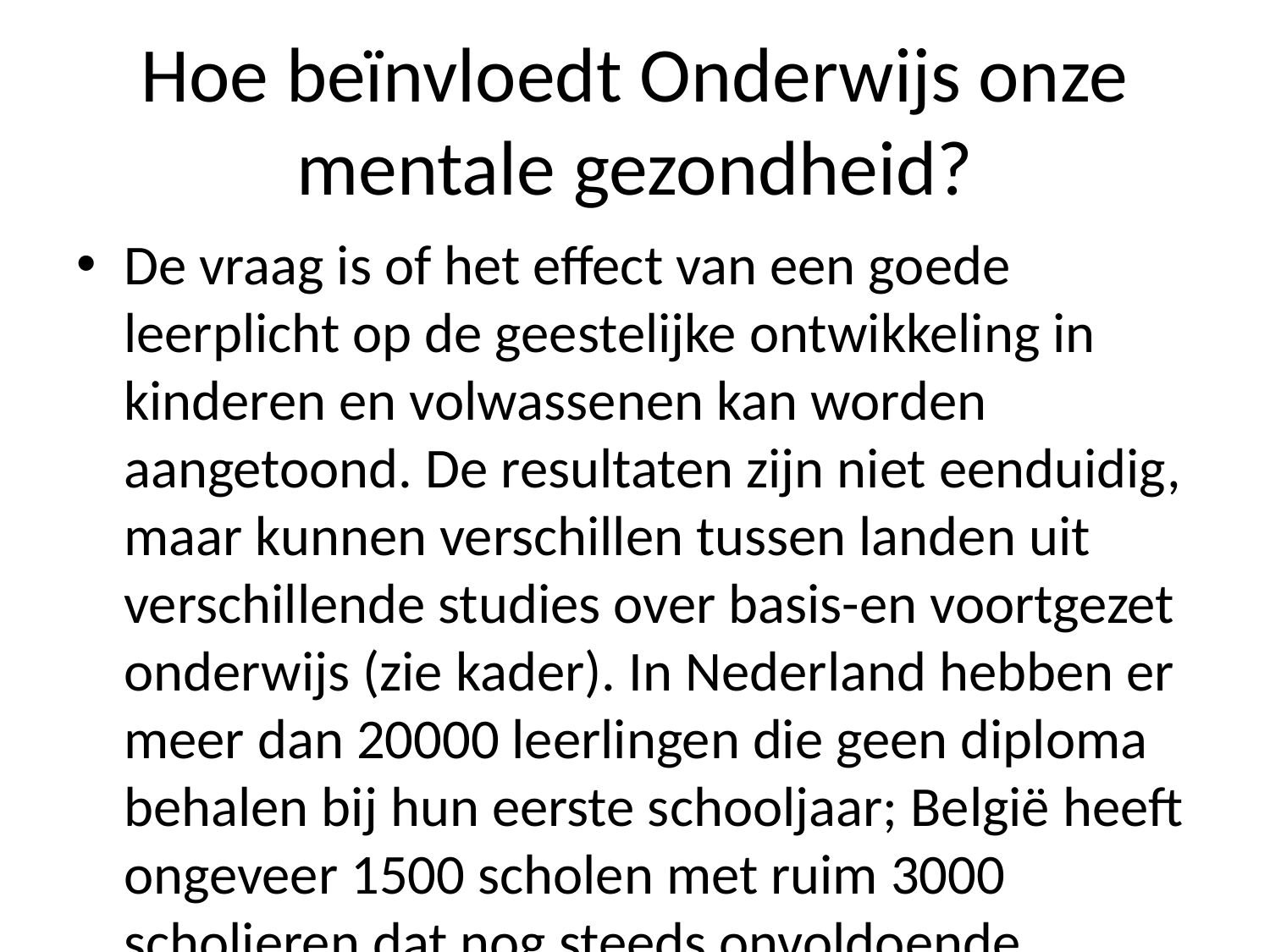

# Hoe beïnvloedt Onderwijs onze mentale gezondheid?
De vraag is of het effect van een goede leerplicht op de geestelijke ontwikkeling in kinderen en volwassenen kan worden aangetoond. De resultaten zijn niet eenduidig, maar kunnen verschillen tussen landen uit verschillende studies over basis-en voortgezet onderwijs (zie kader). In Nederland hebben er meer dan 20000 leerlingen die geen diploma behalen bij hun eerste schooljaar; België heeft ongeveer 1500 scholen met ruim 3000 scholieren dat nog steeds onvoldoende presteren aan alle niveaus: onder andere voor wiskunde/pielokaalonderwijs - waar veel ouders zich zorgen maken als ze ouder gaan werken -, Nederlands basisonderwijs ('sociale opvoeding') -- Engels-, Duits-'noors'scholen 'mavo', Frans havo & vwo), Spaans lesstoftechnieken (`gouden vakken'), Italiaans lesprogramma's `cito'. Het aantal Nederlandse basisscholen wordt geschat door cijfers naar aanleiding hiervan te geven wat betreft opleidingsniveauverschillen binnen bepaalde groepengroepen zoals hogeropgeleiden bijvoorbeeld.''Het onderzoek werd uitgevoerd tijdens twee jaar tijdsbestekst